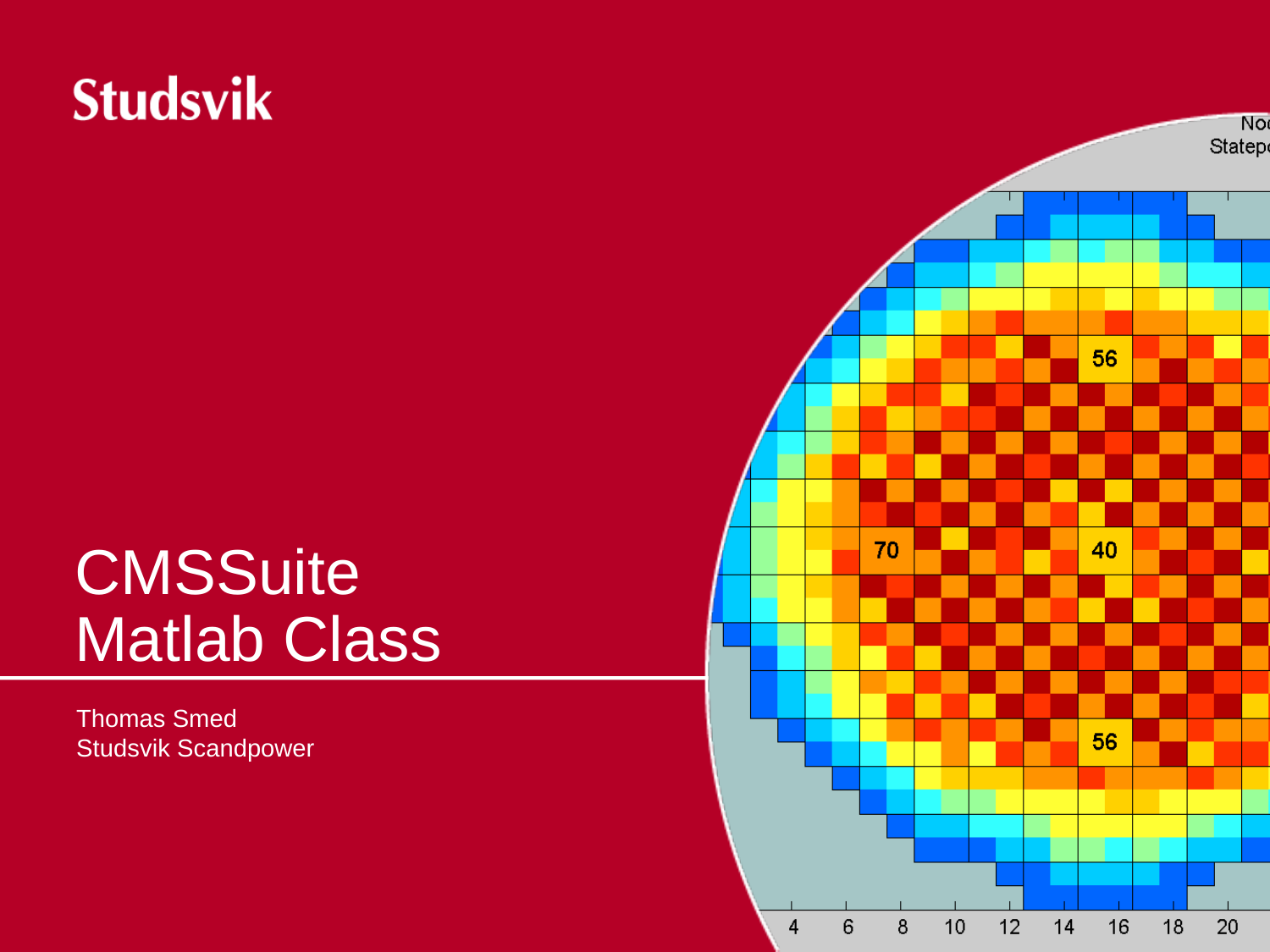

# CMSSuite Matlab Class
Thomas Smed
Studsvik Scandpower